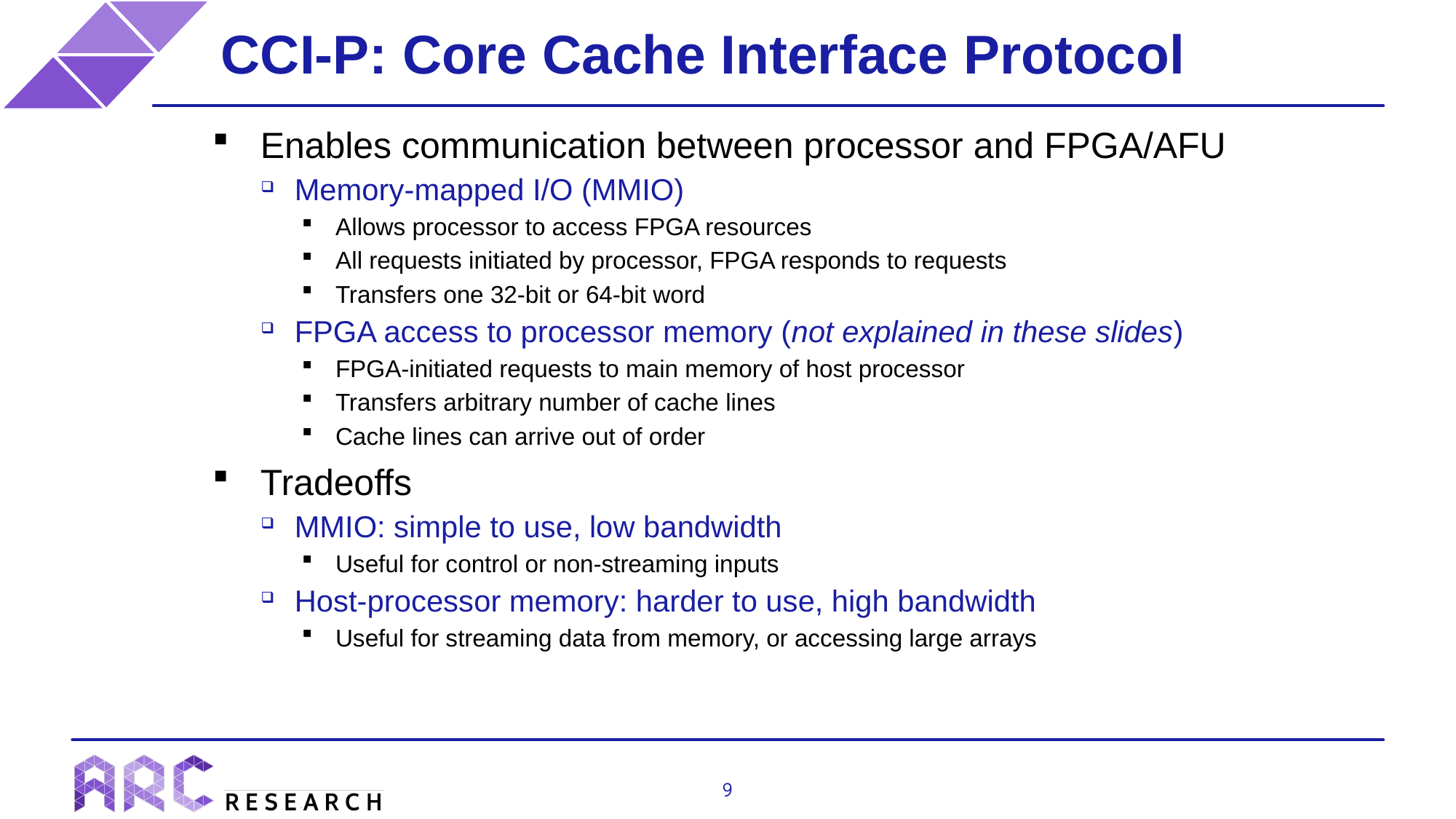

# CCI-P: Core Cache Interface Protocol
Enables communication between processor and FPGA/AFU
Memory-mapped I/O (MMIO)
Allows processor to access FPGA resources
All requests initiated by processor, FPGA responds to requests
Transfers one 32-bit or 64-bit word
FPGA access to processor memory (not explained in these slides)
FPGA-initiated requests to main memory of host processor
Transfers arbitrary number of cache lines
Cache lines can arrive out of order
Tradeoffs
MMIO: simple to use, low bandwidth
Useful for control or non-streaming inputs
Host-processor memory: harder to use, high bandwidth
Useful for streaming data from memory, or accessing large arrays

9